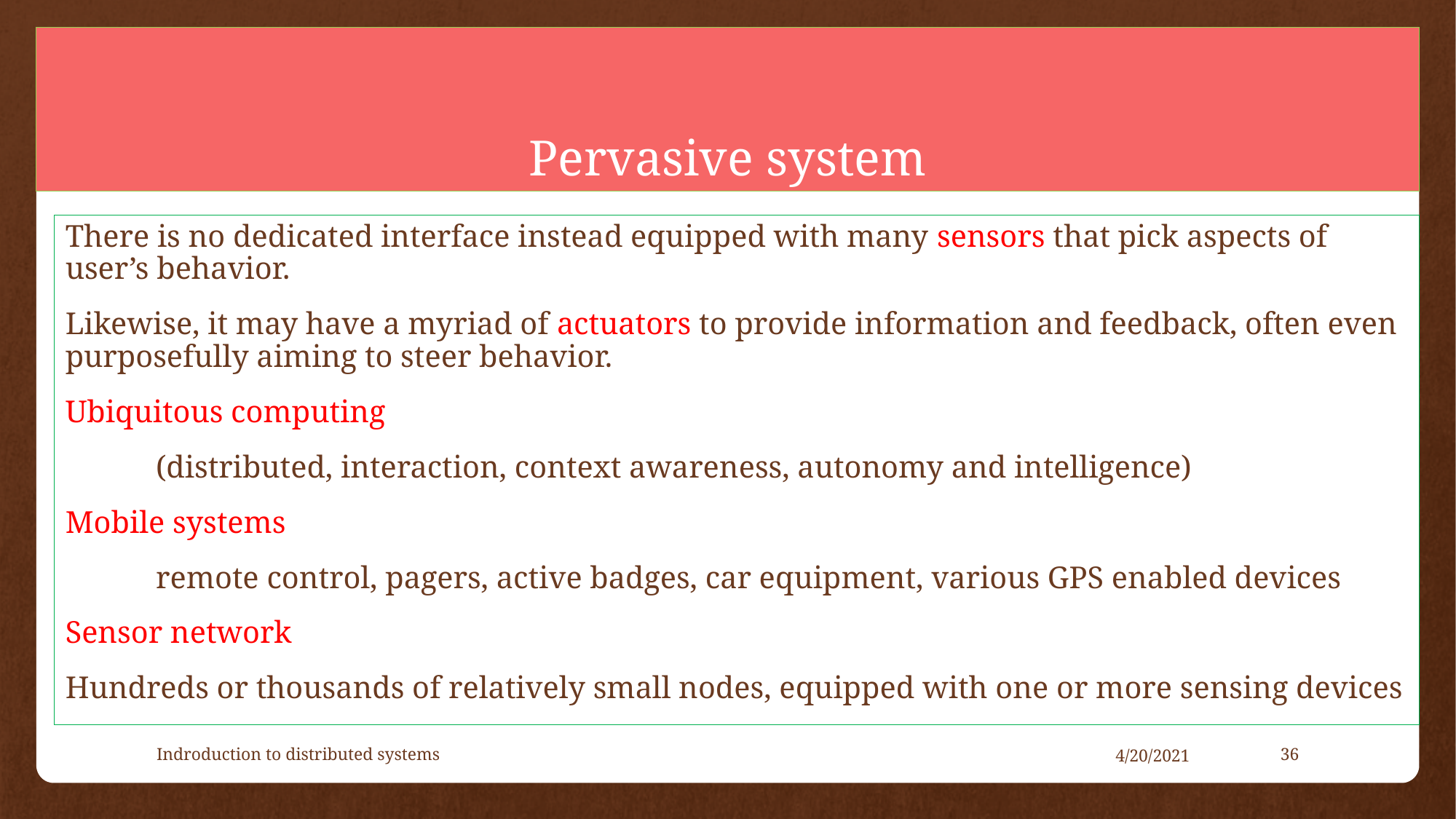

# Pervasive system
There is no dedicated interface instead equipped with many sensors that pick aspects of user’s behavior.
Likewise, it may have a myriad of actuators to provide information and feedback, often even purposefully aiming to steer behavior.
Ubiquitous computing
	(distributed, interaction, context awareness, autonomy and intelligence)
Mobile systems
	remote control, pagers, active badges, car equipment, various GPS enabled devices
Sensor network
Hundreds or thousands of relatively small nodes, equipped with one or more sensing devices
Indroduction to distributed systems
4/20/2021
36